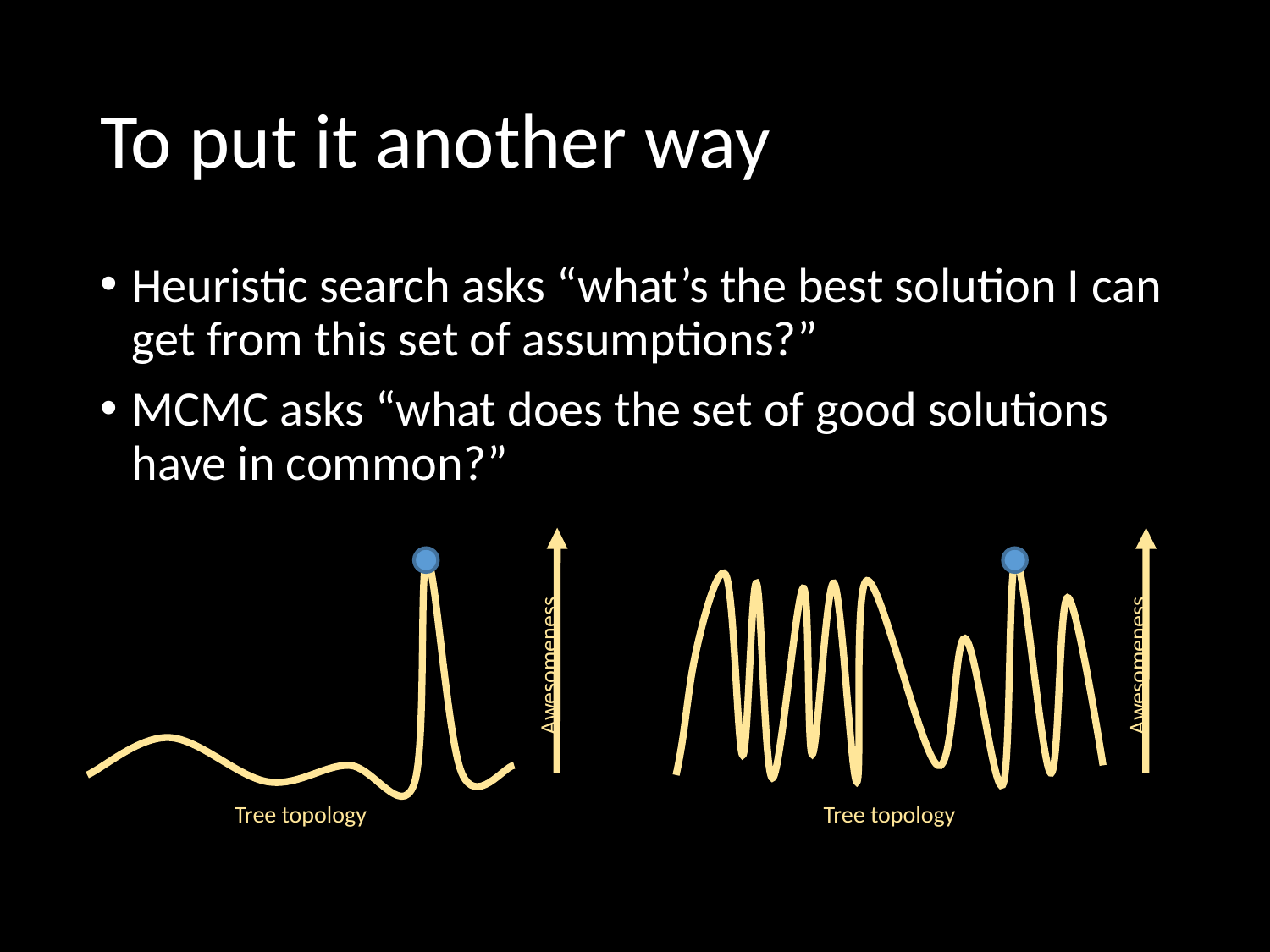

# To put it another way
Heuristic search asks “what’s the best solution I can get from this set of assumptions?”
MCMC asks “what does the set of good solutions have in common?”

Awesomeness
Awesomeness
Tree topology
Tree topology